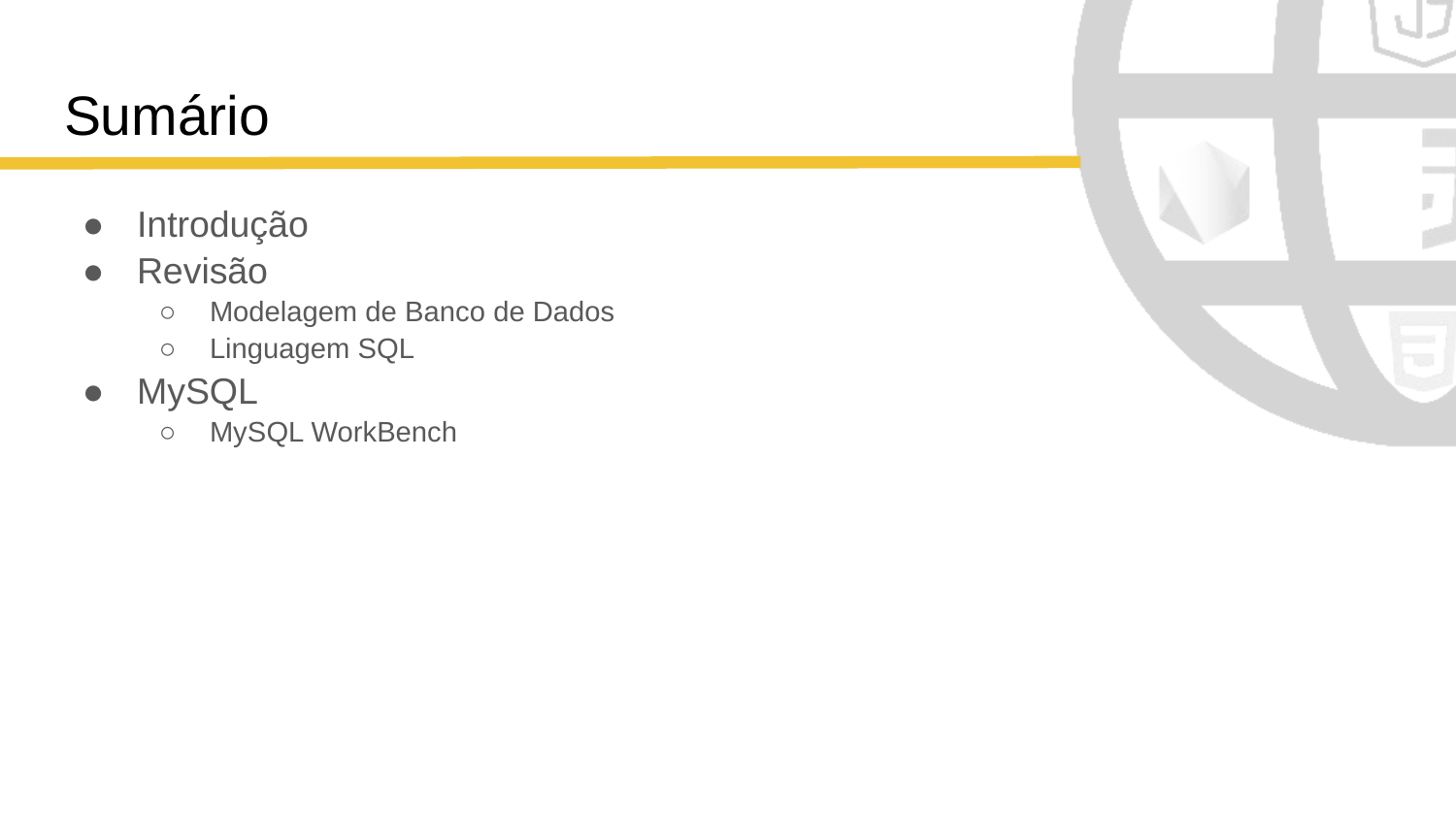

# Sumário
Introdução
Revisão
Modelagem de Banco de Dados
Linguagem SQL
MySQL
MySQL WorkBench